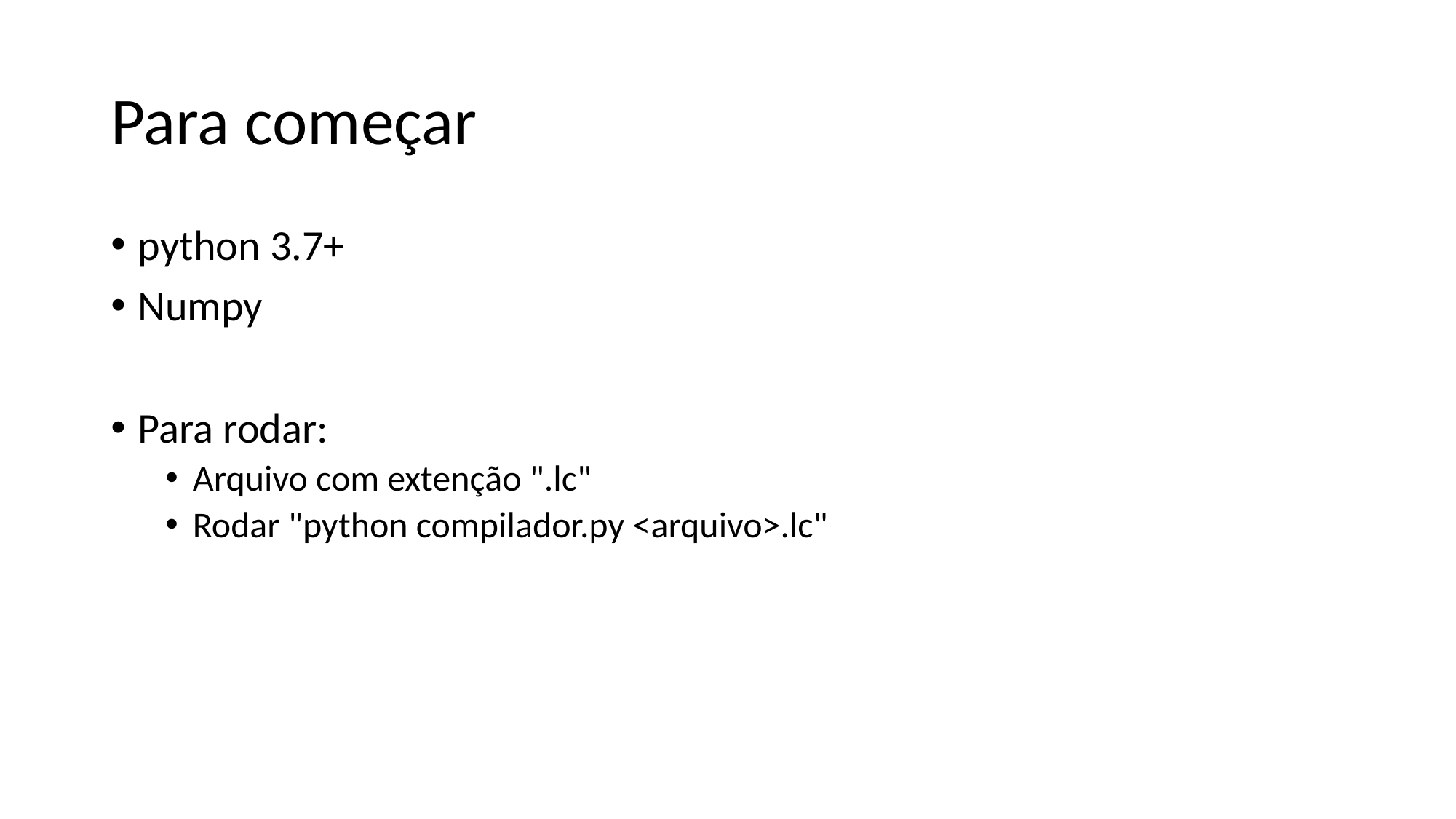

# Para começar
python 3.7+
Numpy

Para rodar:
Arquivo com extenção ".lc"
Rodar "python compilador.py <arquivo>.lc"